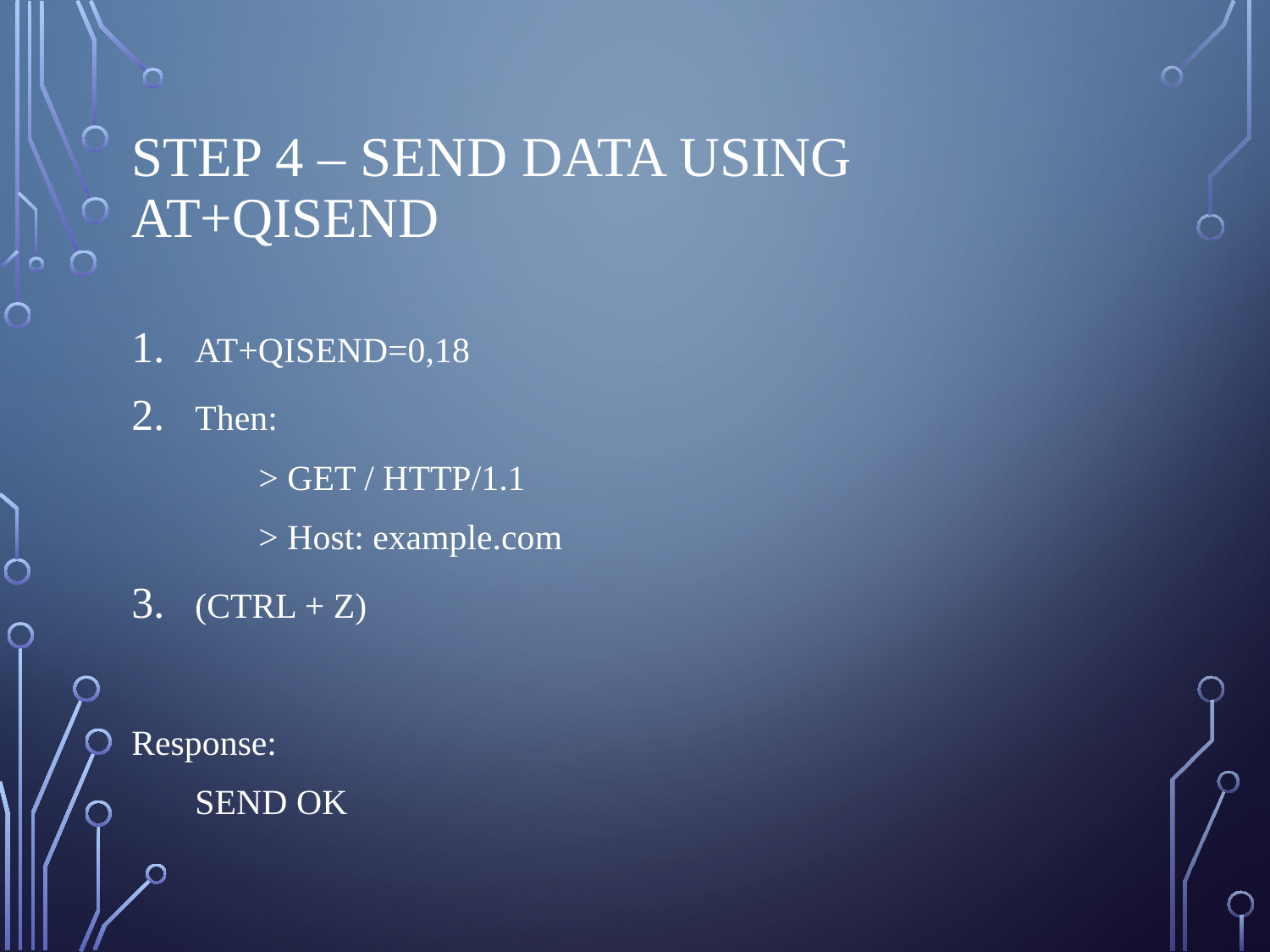

# Step 4 – Send Data using AT+QISEND
AT+QISEND=0,18
Then:
> GET / HTTP/1.1
> Host: example.com
(CTRL + Z)

Response:
SEND OK